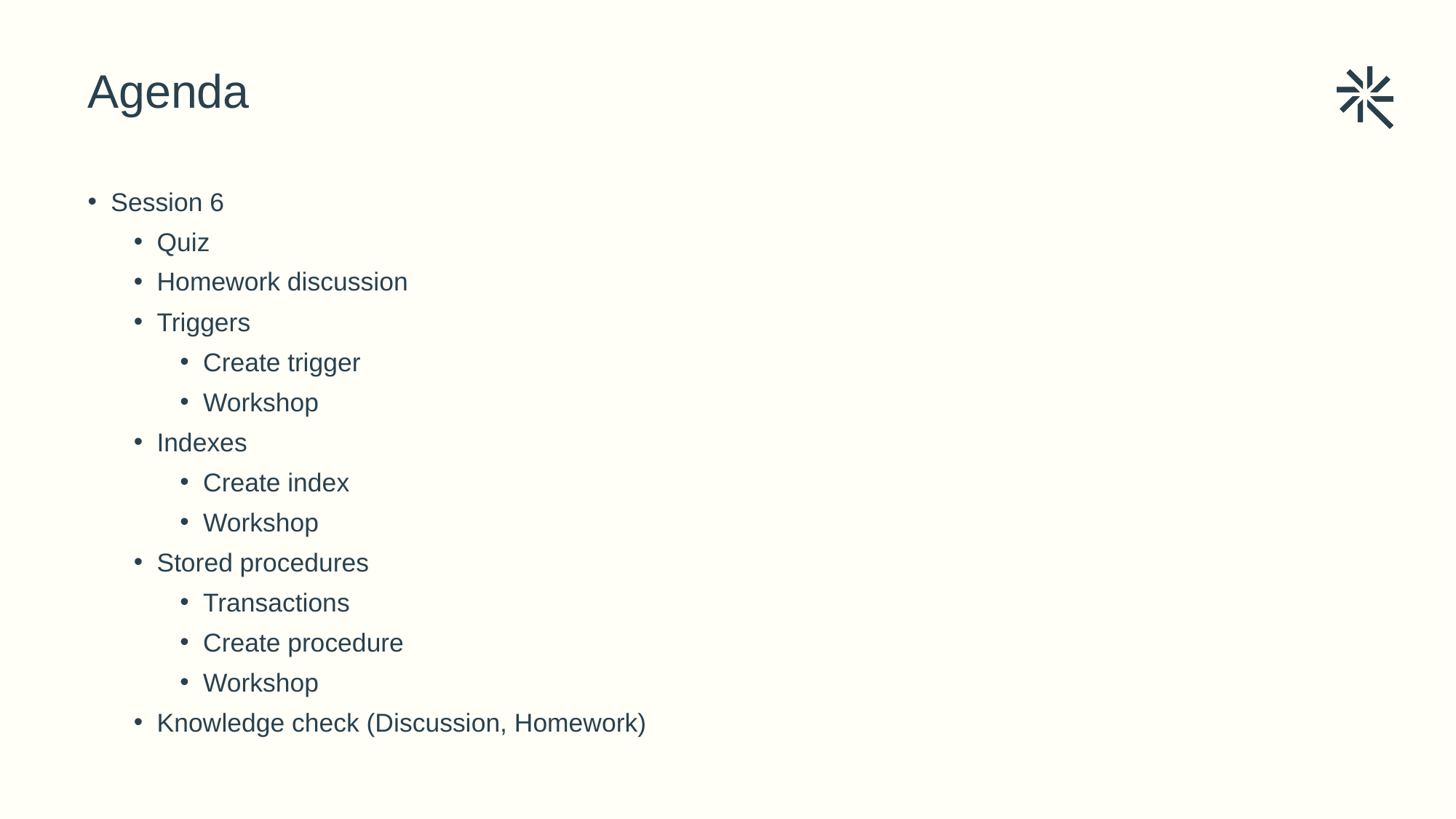

Agenda
# Session 6
Quiz
Homework discussion
Triggers
Create trigger
Workshop
Indexes
Create index
Workshop
Stored procedures
Transactions
Create procedure
Workshop
Knowledge check (Discussion, Homework)